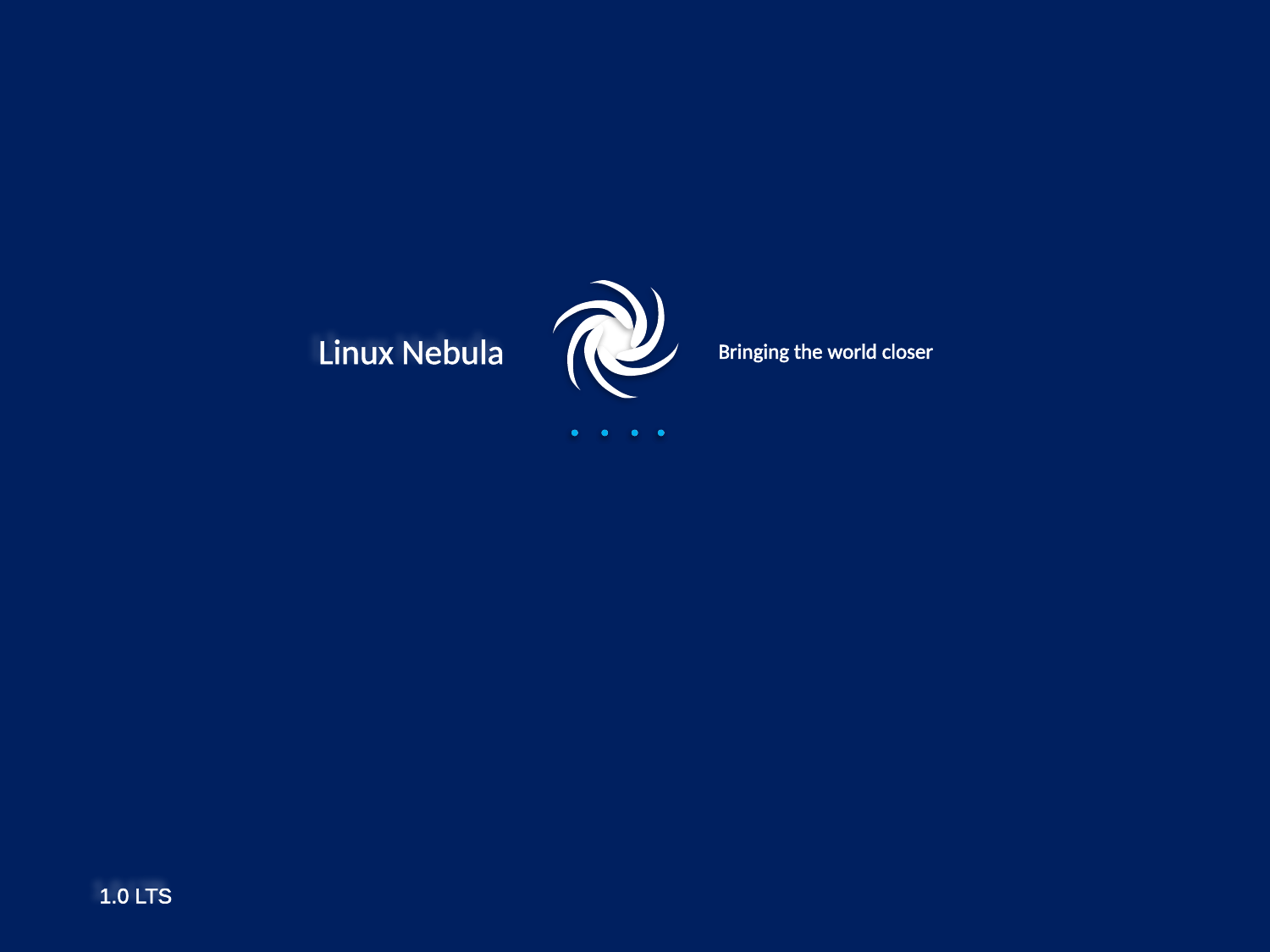

Linux Nebula
Bringing the world closer

1.0 LTS